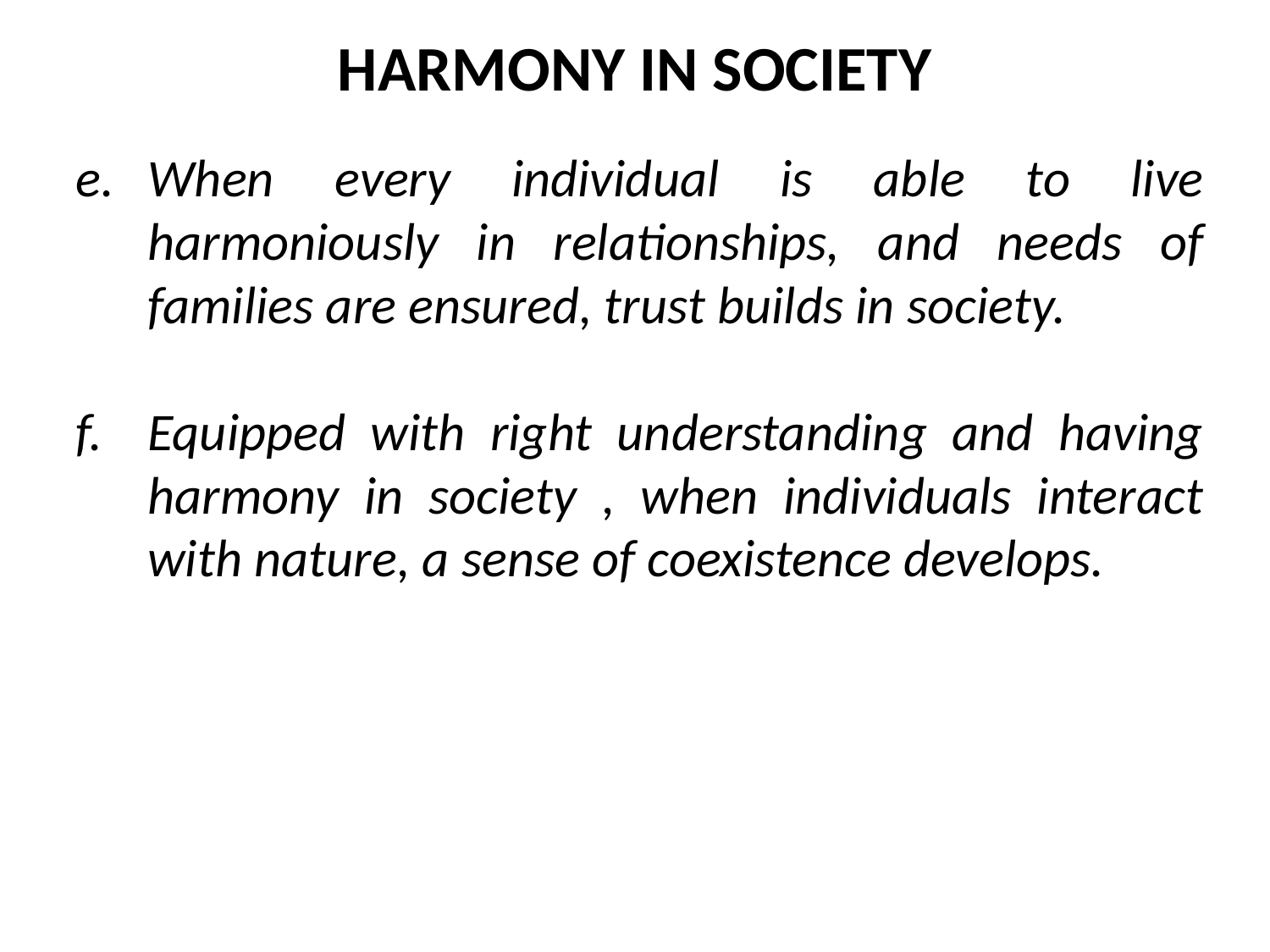

HARMONY IN SOCIETY
When every individual is able to live harmoniously in relationships, and needs of families are ensured, trust builds in society.

Equipped with right understanding and having harmony in society , when individuals interact with nature, a sense of coexistence develops.